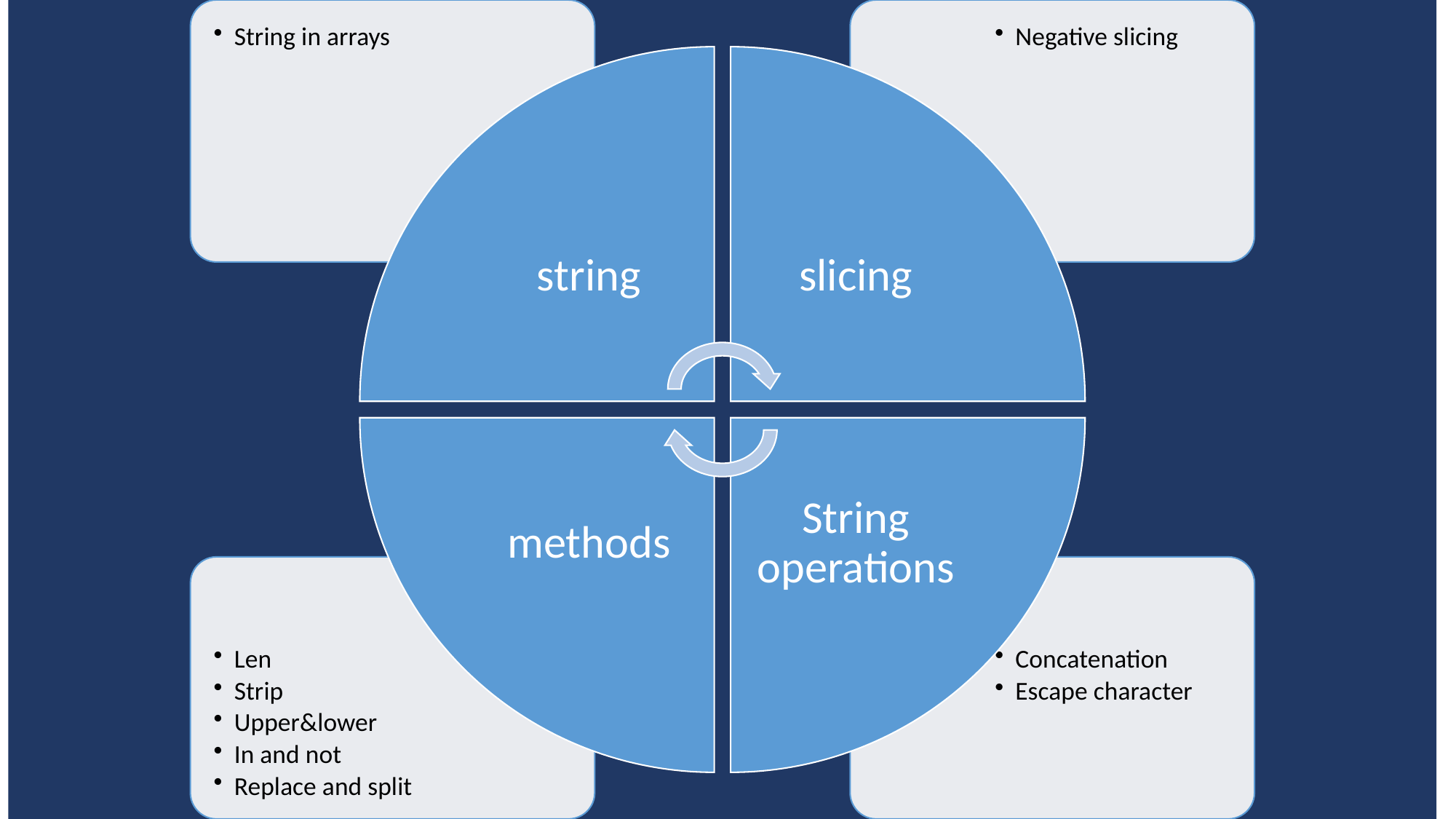

Concatenation
Escape character
Len
Strip
Upper&lower
In and not
Replace and split
Negative slicing
String in arrays
string
slicing
String operations
methods